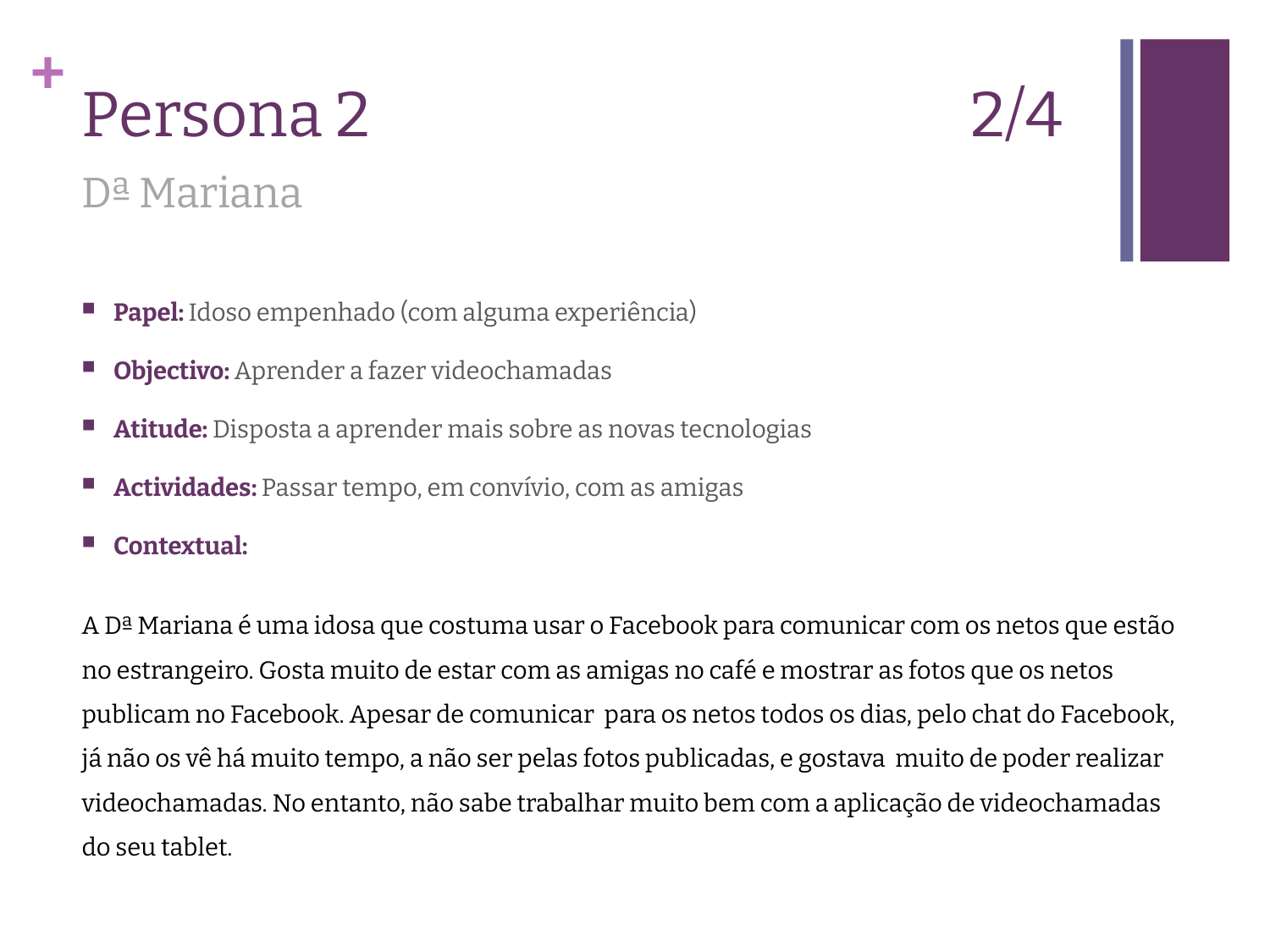

# Persona 2					2/4
Dª Mariana
Papel: Idoso empenhado (com alguma experiência)
Objectivo: Aprender a fazer videochamadas
Atitude: Disposta a aprender mais sobre as novas tecnologias
Actividades: Passar tempo, em convívio, com as amigas
Contextual:
A Dª Mariana é uma idosa que costuma usar o Facebook para comunicar com os netos que estão no estrangeiro. Gosta muito de estar com as amigas no café e mostrar as fotos que os netos publicam no Facebook. Apesar de comunicar  para os netos todos os dias, pelo chat do Facebook, já não os vê há muito tempo, a não ser pelas fotos publicadas, e gostava  muito de poder realizar videochamadas. No entanto, não sabe trabalhar muito bem com a aplicação de videochamadas do seu tablet.